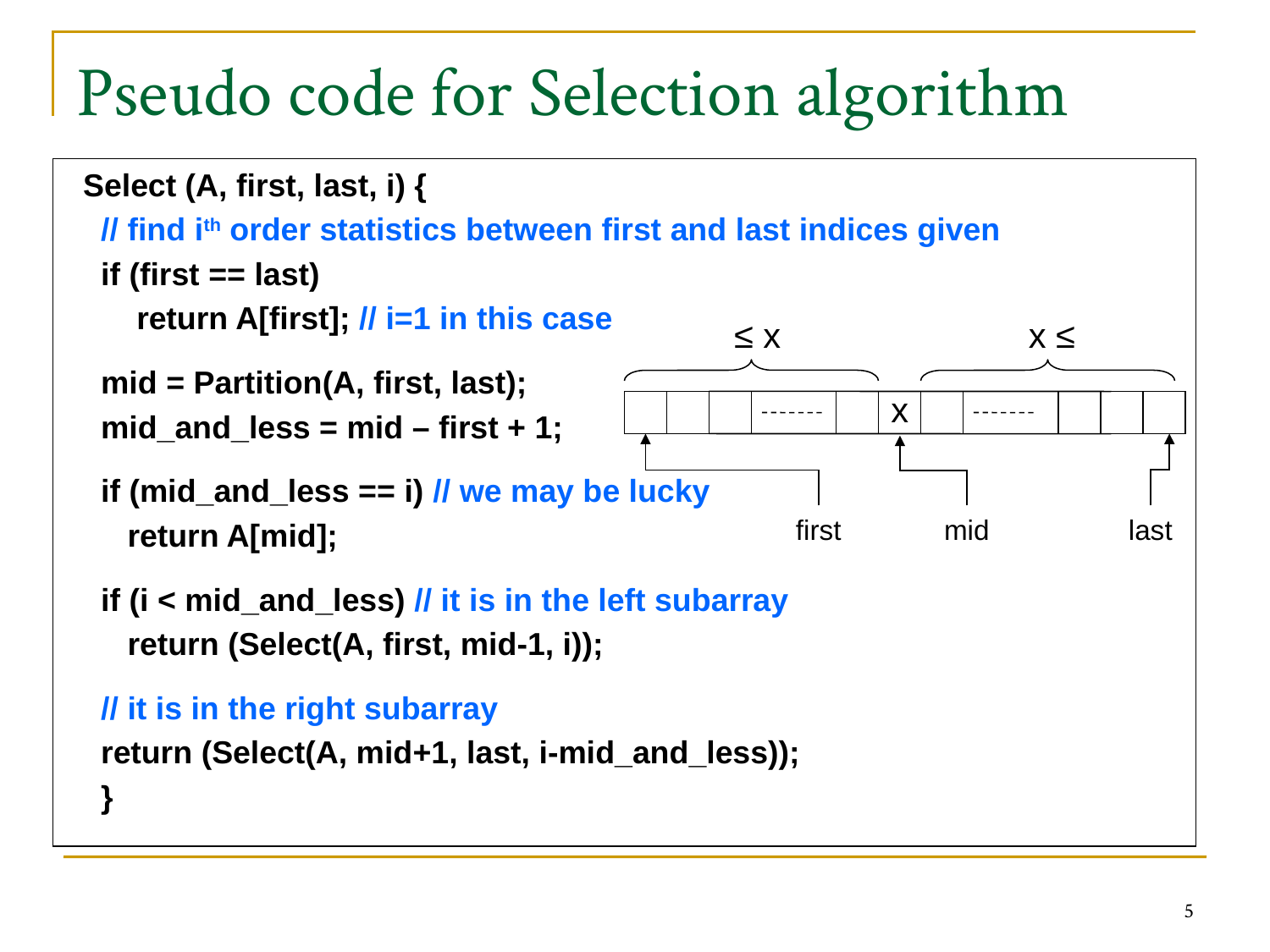

# Pseudo code for Selection algorithm
  Select (A, first, last, i) {
    // find ith order statistics between first and last indices given
    if (first == last)
        return A[first]; // i=1 in this case

    mid = Partition(A, first, last);
    mid_and_less = mid – first + 1;

    if (mid_and_less == i) // we may be lucky
       return A[mid];

    if (i < mid_and_less) // it is in the left subarray
       return (Select(A, first, mid-1, i));

    // it is in the right subarray
    return (Select(A, mid+1, last, i-mid_and_less));
    }

≤ x
x ≤
x

first
mid
last
5